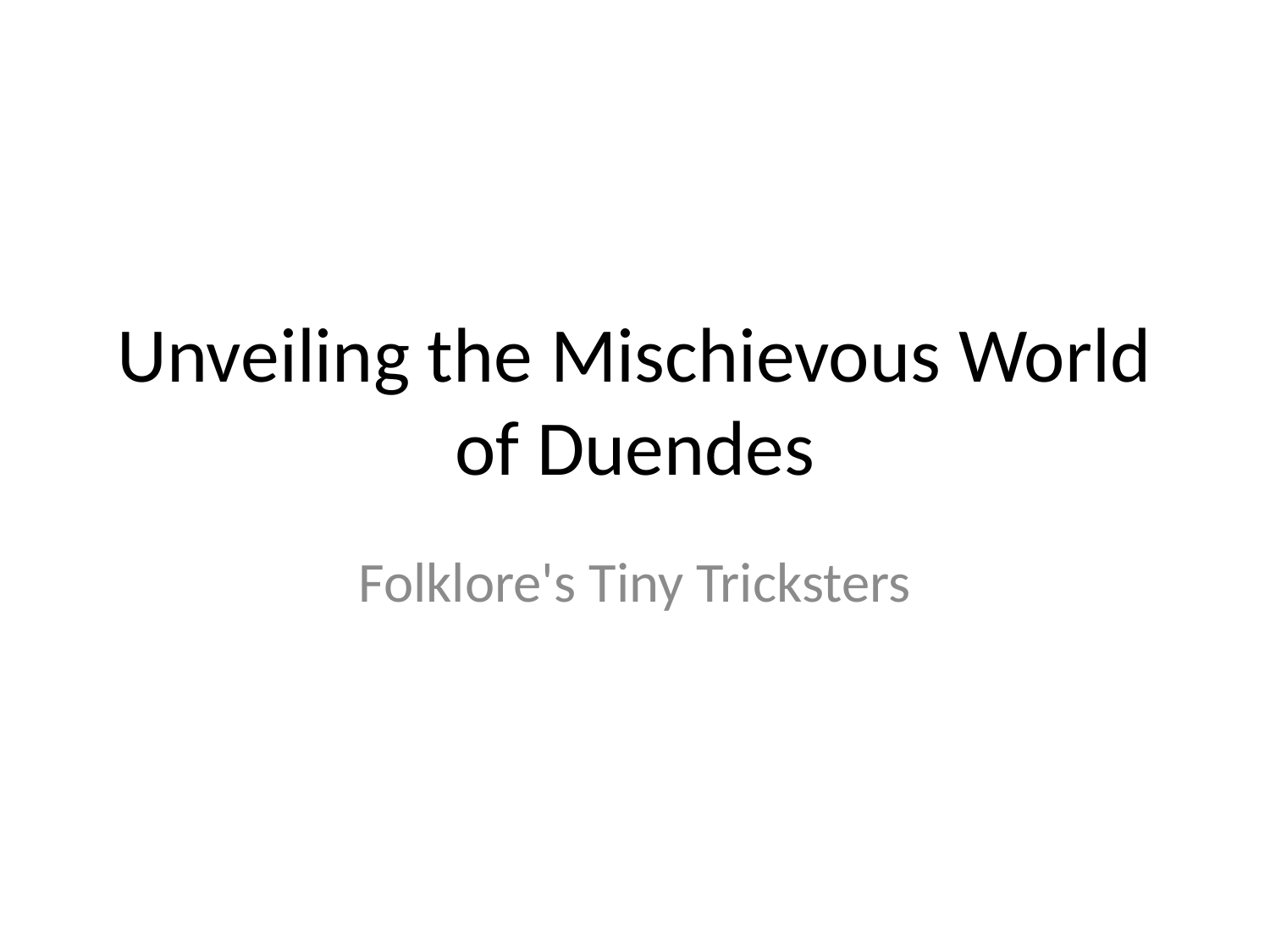

# Unveiling the Mischievous World of Duendes
Folklore's Tiny Tricksters